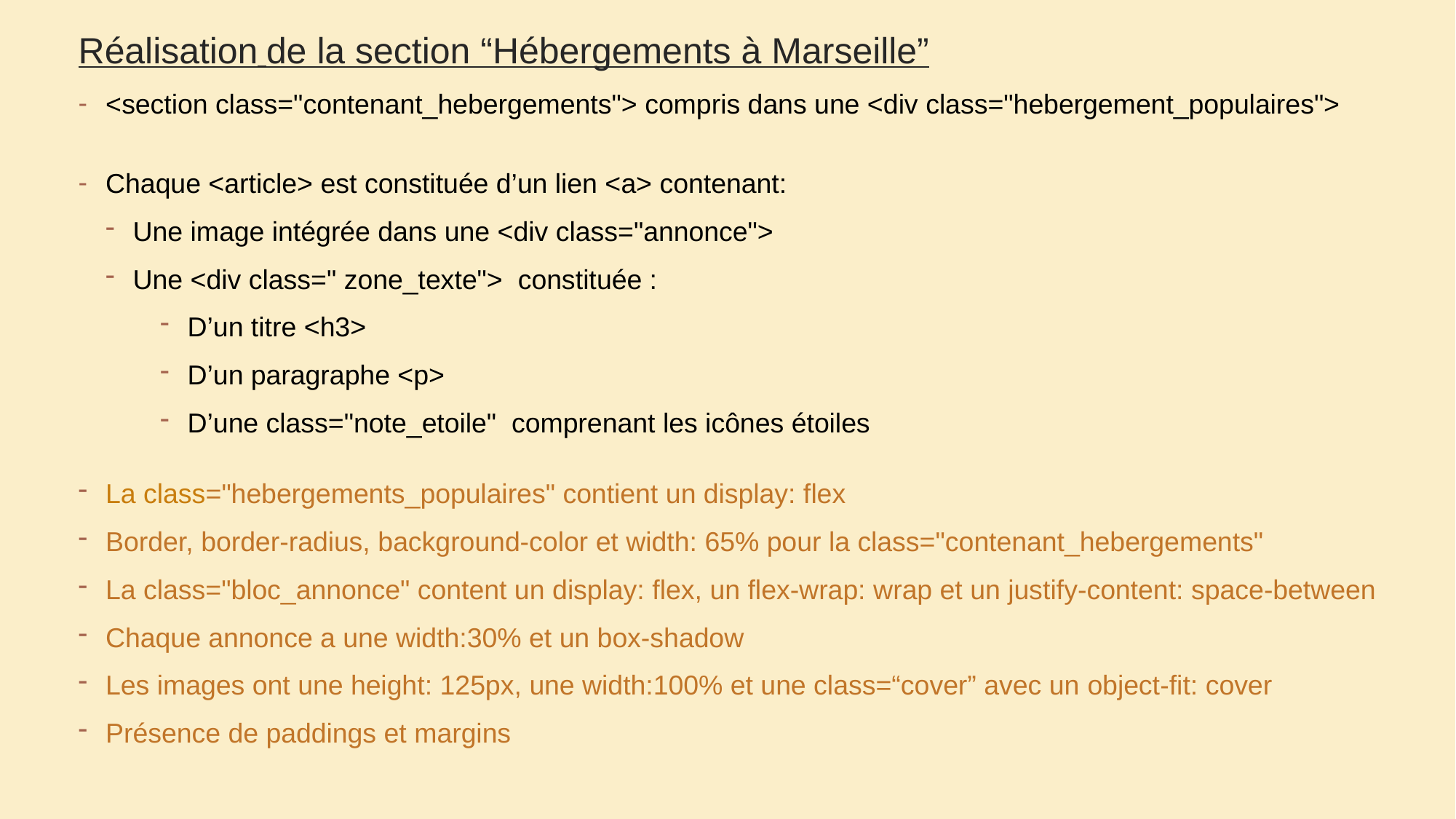

Réalisation de la section “Hébergements à Marseille”
<section class="contenant_hebergements"> compris dans une <div class="hebergement_populaires">

Chaque <article> est constituée d’un lien <a> contenant:
Une image intégrée dans une <div class="annonce">
Une <div class=" zone_texte">  constituée :
D’un titre <h3>
D’un paragraphe <p>
D’une class="note_etoile"  comprenant les icônes étoiles

La class="hebergements_populaires" contient un display: flex
Border, border-radius, background-color et width: 65% pour la class="contenant_hebergements"
La class="bloc_annonce" content un display: flex, un flex-wrap: wrap et un justify-content: space-between
Chaque annonce a une width:30% et un box-shadow
Les images ont une height: 125px, une width:100% et une class=“cover” avec un object-fit: cover
Présence de paddings et margins